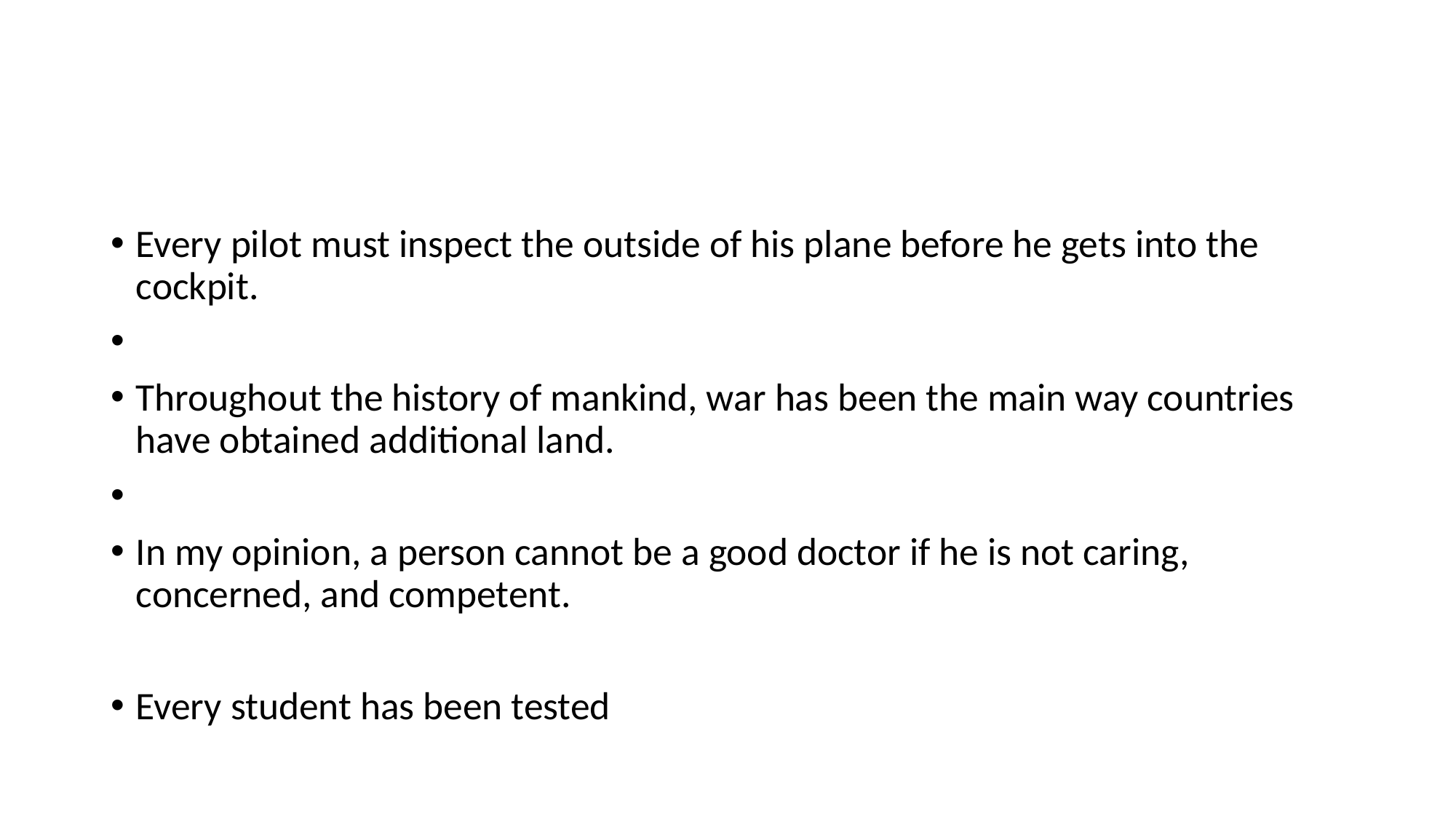

#
Every pilot must inspect the outside of his plane before he gets into the cockpit.

Throughout the history of mankind, war has been the main way countries have obtained additional land.

In my opinion, a person cannot be a good doctor if he is not caring, concerned, and competent.

Every student has been tested